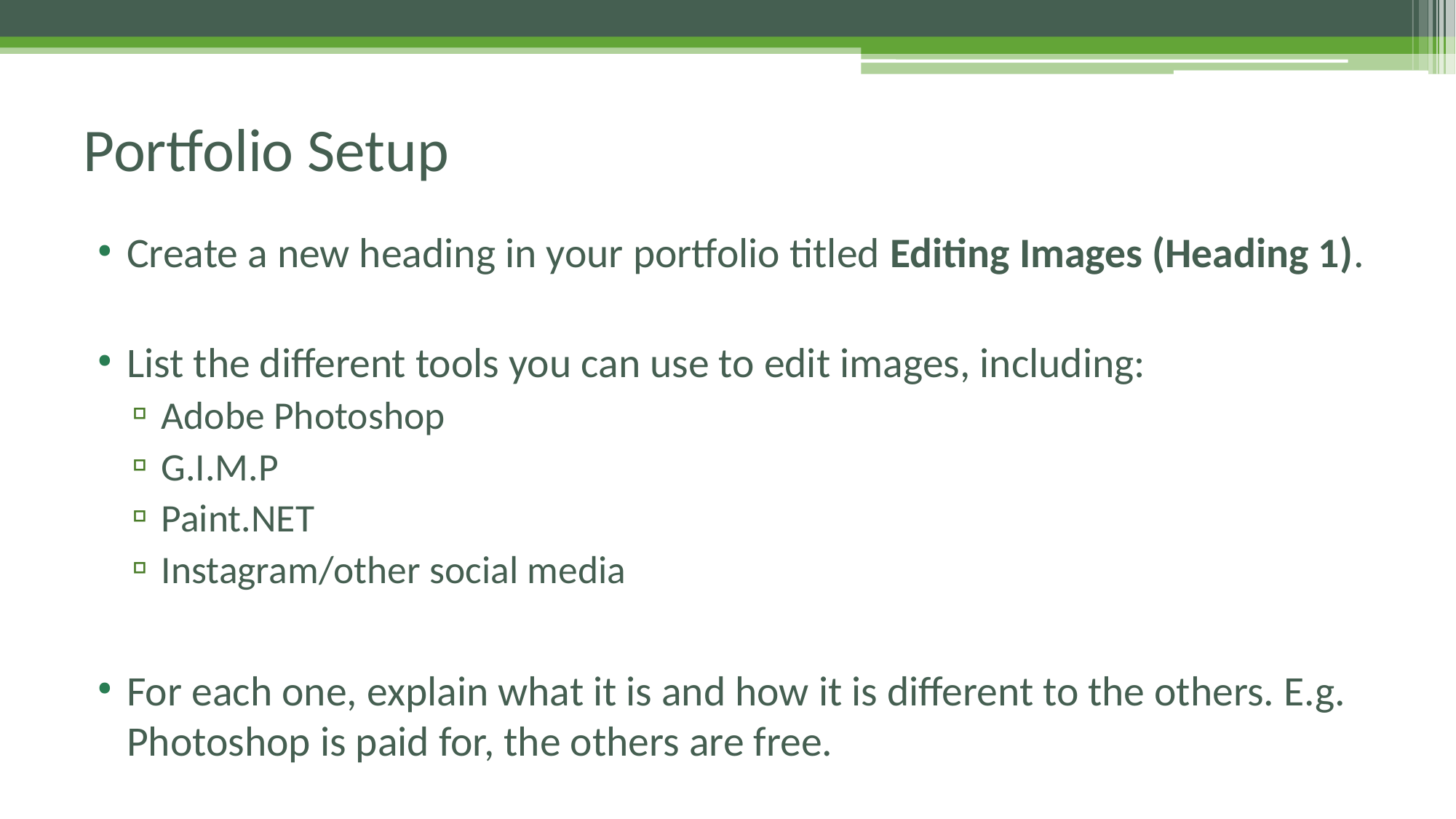

# Portfolio Setup
Create a new heading in your portfolio titled Editing Images (Heading 1).

List the different tools you can use to edit images, including:
Adobe Photoshop
G.I.M.P
Paint.NET
Instagram/other social media

For each one, explain what it is and how it is different to the others. E.g. Photoshop is paid for, the others are free.